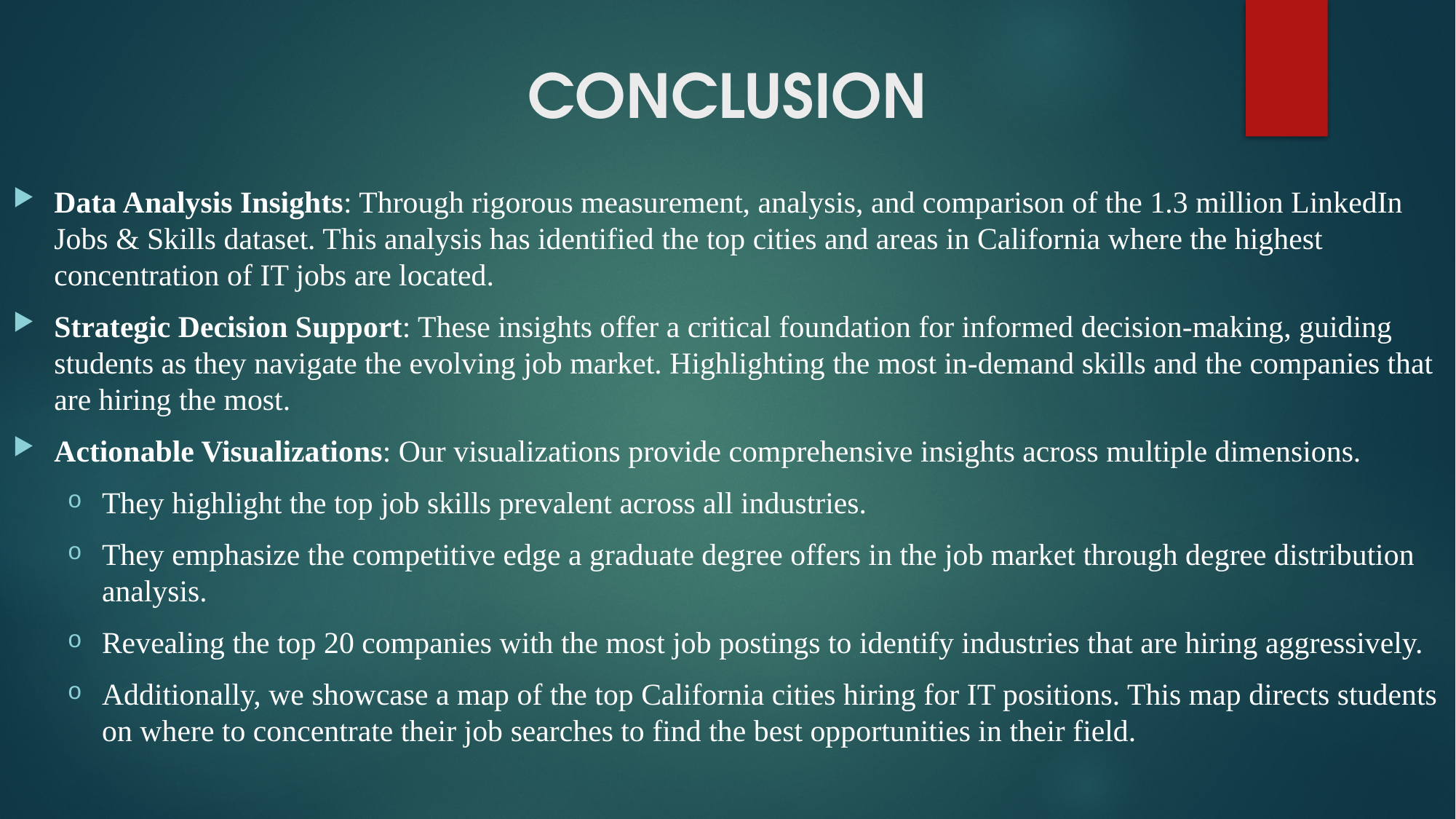

# CONCLUSION
Data Analysis Insights: Through rigorous measurement, analysis, and comparison of the 1.3 million LinkedIn Jobs & Skills dataset. This analysis has identified the top cities and areas in California where the highest concentration of IT jobs are located.
Strategic Decision Support: These insights offer a critical foundation for informed decision-making, guiding students as they navigate the evolving job market. Highlighting the most in-demand skills and the companies that are hiring the most.
Actionable Visualizations: Our visualizations provide comprehensive insights across multiple dimensions.
They highlight the top job skills prevalent across all industries.
They emphasize the competitive edge a graduate degree offers in the job market through degree distribution analysis.
Revealing the top 20 companies with the most job postings to identify industries that are hiring aggressively.
Additionally, we showcase a map of the top California cities hiring for IT positions. This map directs students on where to concentrate their job searches to find the best opportunities in their field.